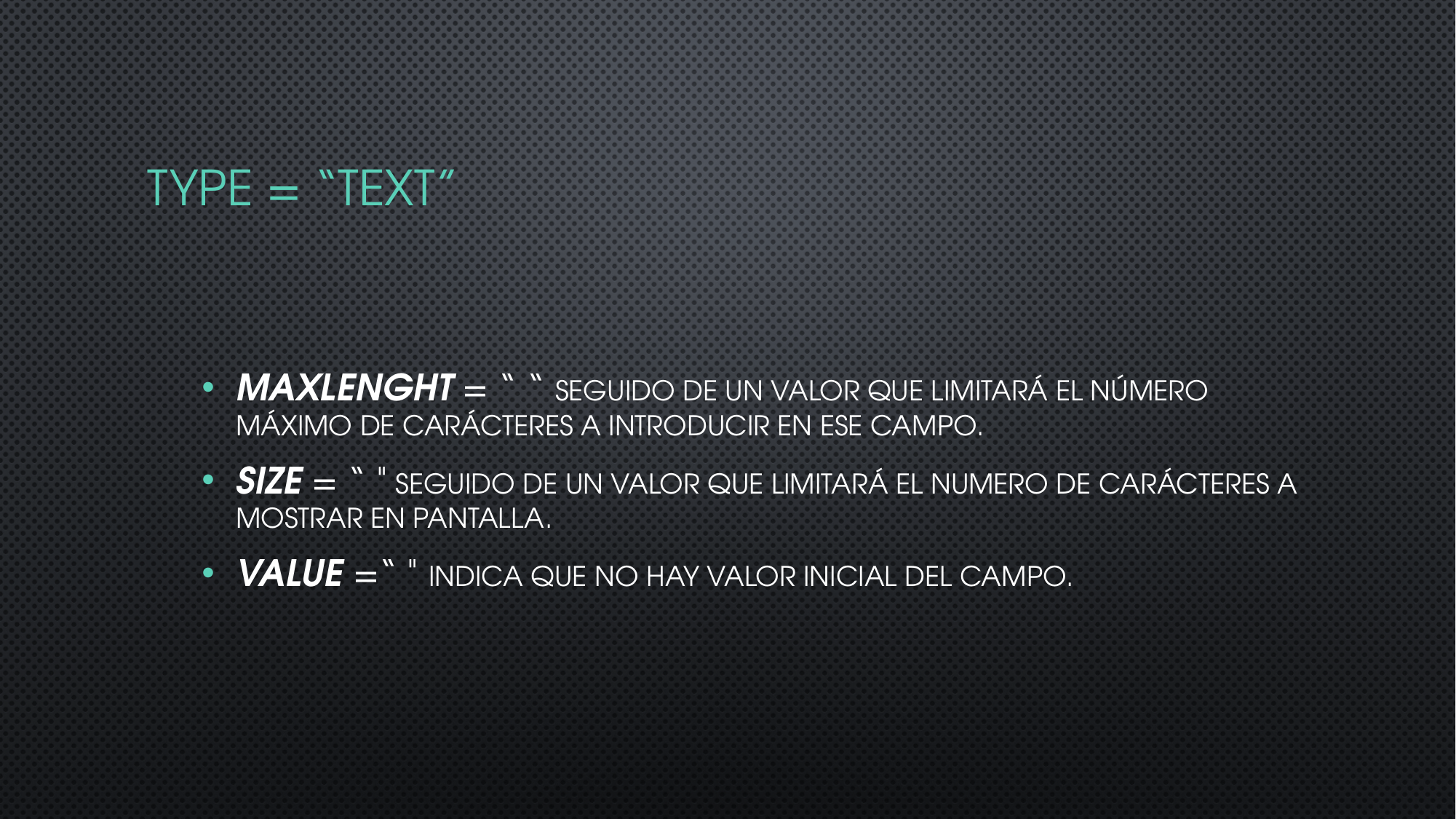

# Type = “text”
Maxlenght = “ “ Seguido de un valor que limitará el número máximo de carácteres a introducir en ese campo.
Size = “ " Seguido de un valor que limitará el numero de carácteres a mostrar en pantalla.
Value =“ " Indica que no hay valor inicial del campo.